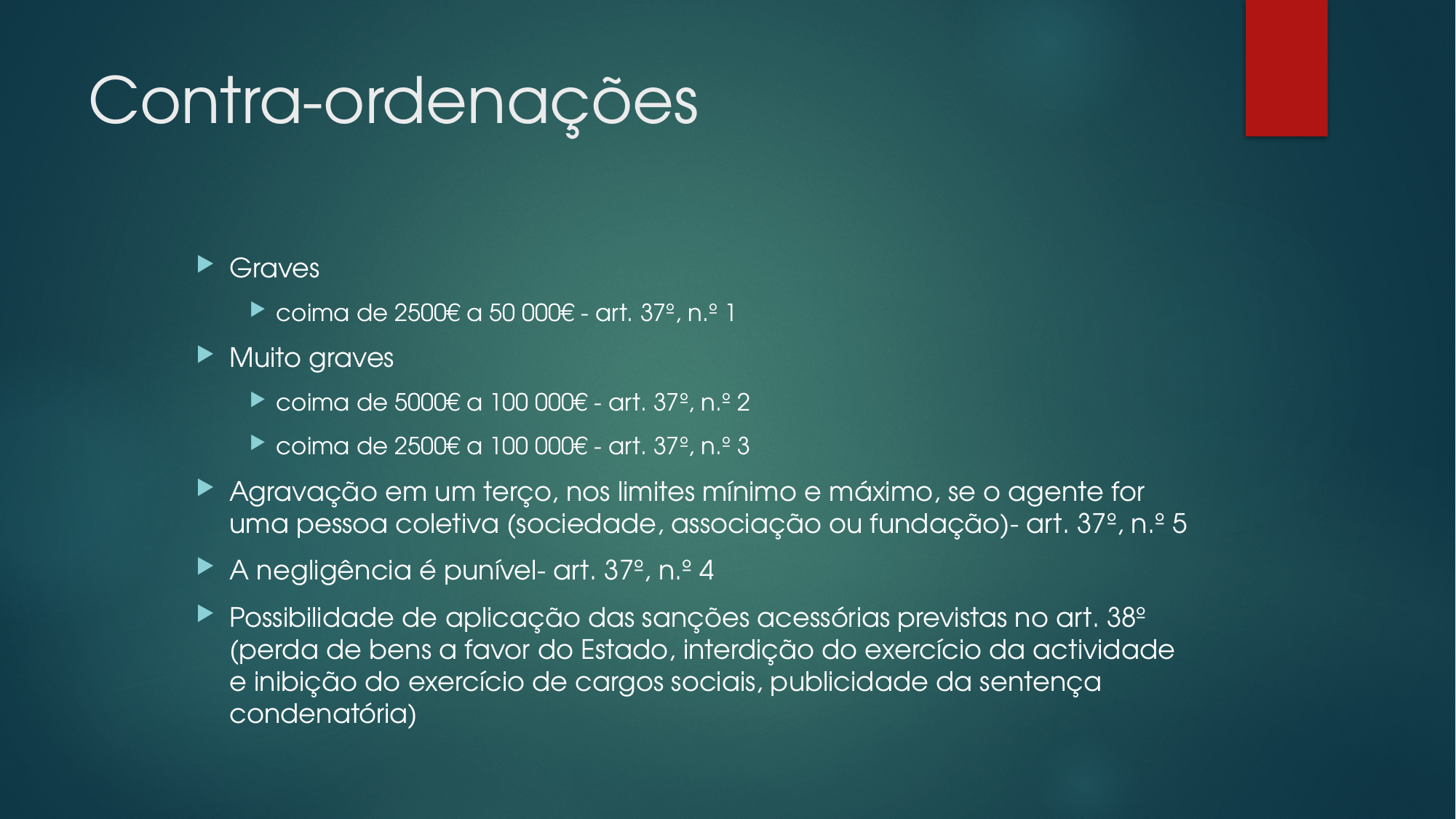

# Contra-ordenações
Graves
coima de 2500€ a 50 000€ - art. 37º, n.º 1
Muito graves
coima de 5000€ a 100 000€ - art. 37º, n.º 2
coima de 2500€ a 100 000€ - art. 37º, n.º 3
Agravação em um terço, nos limites mínimo e máximo, se o agente for uma pessoa coletiva (sociedade, associação ou fundação)- art. 37º, n.º 5
A negligência é punível- art. 37º, n.º 4
Possibilidade de aplicação das sanções acessórias previstas no art. 38º (perda de bens a favor do Estado, interdição do exercício da actividade e inibição do exercício de cargos sociais, publicidade da sentença condenatória)